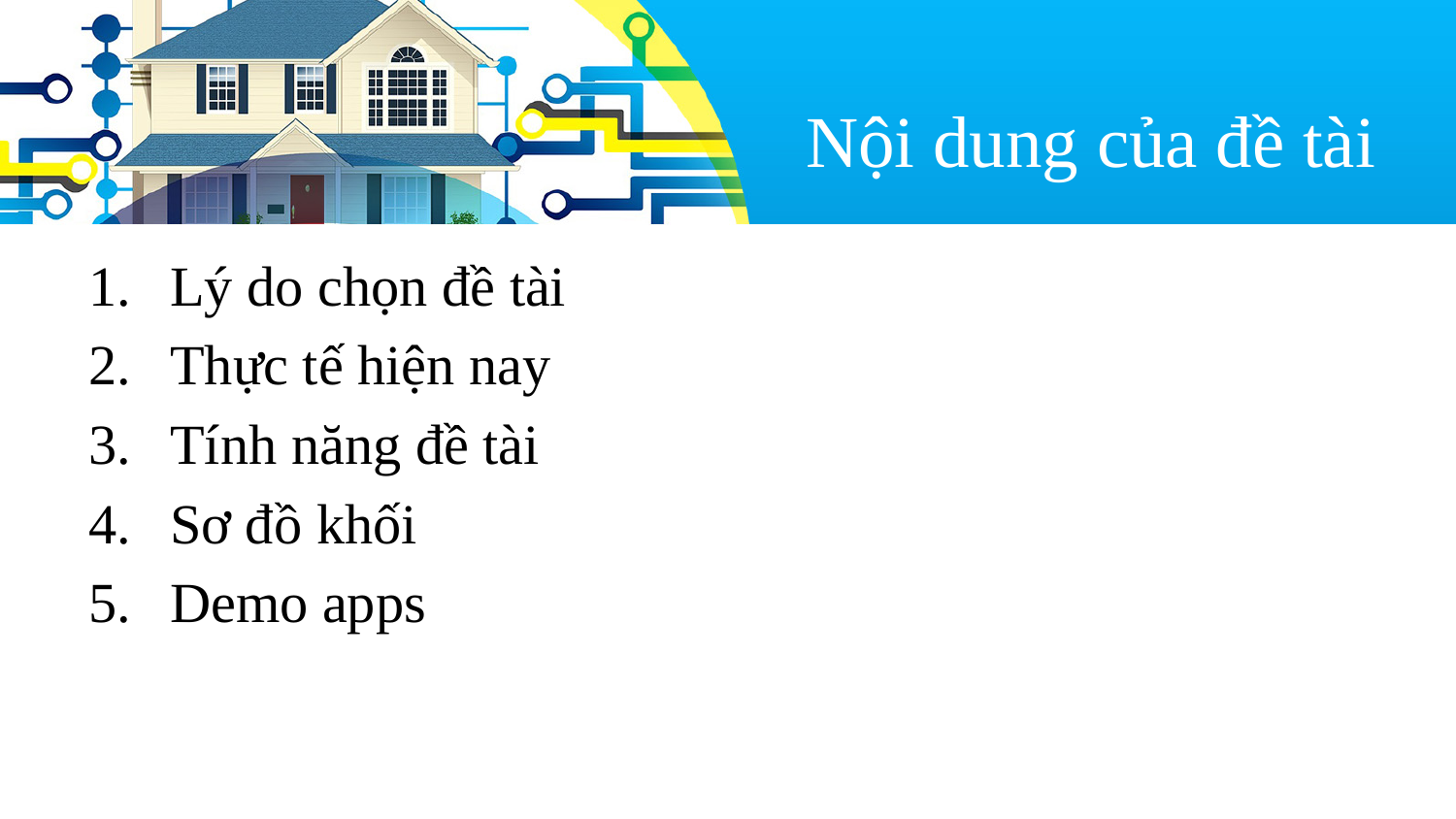

# Nội dung của đề tài
Lý do chọn đề tài
Thực tế hiện nay
Tính năng đề tài
Sơ đồ khối
Demo apps